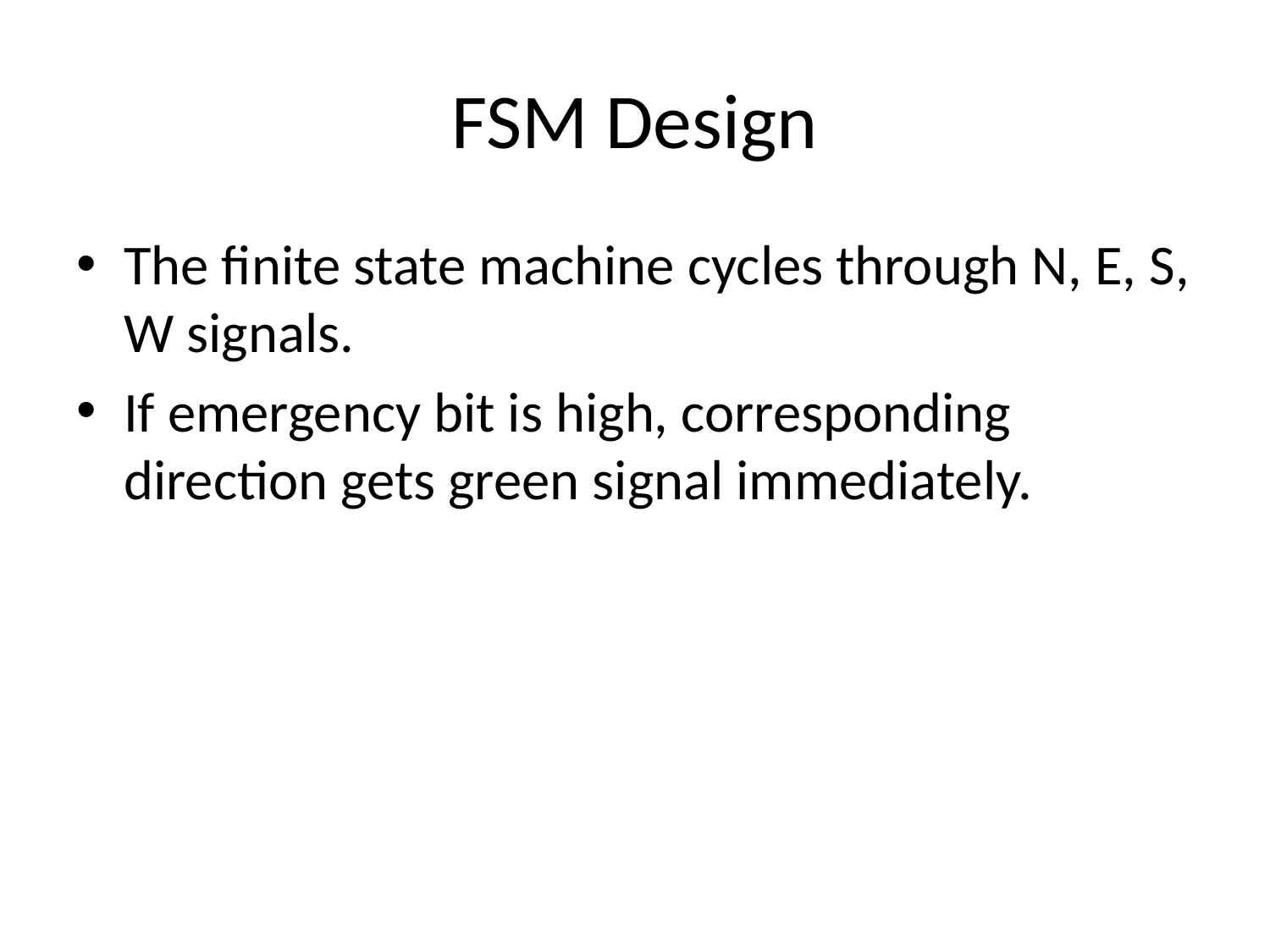

# FSM Design
The finite state machine cycles through N, E, S, W signals.
If emergency bit is high, corresponding direction gets green signal immediately.